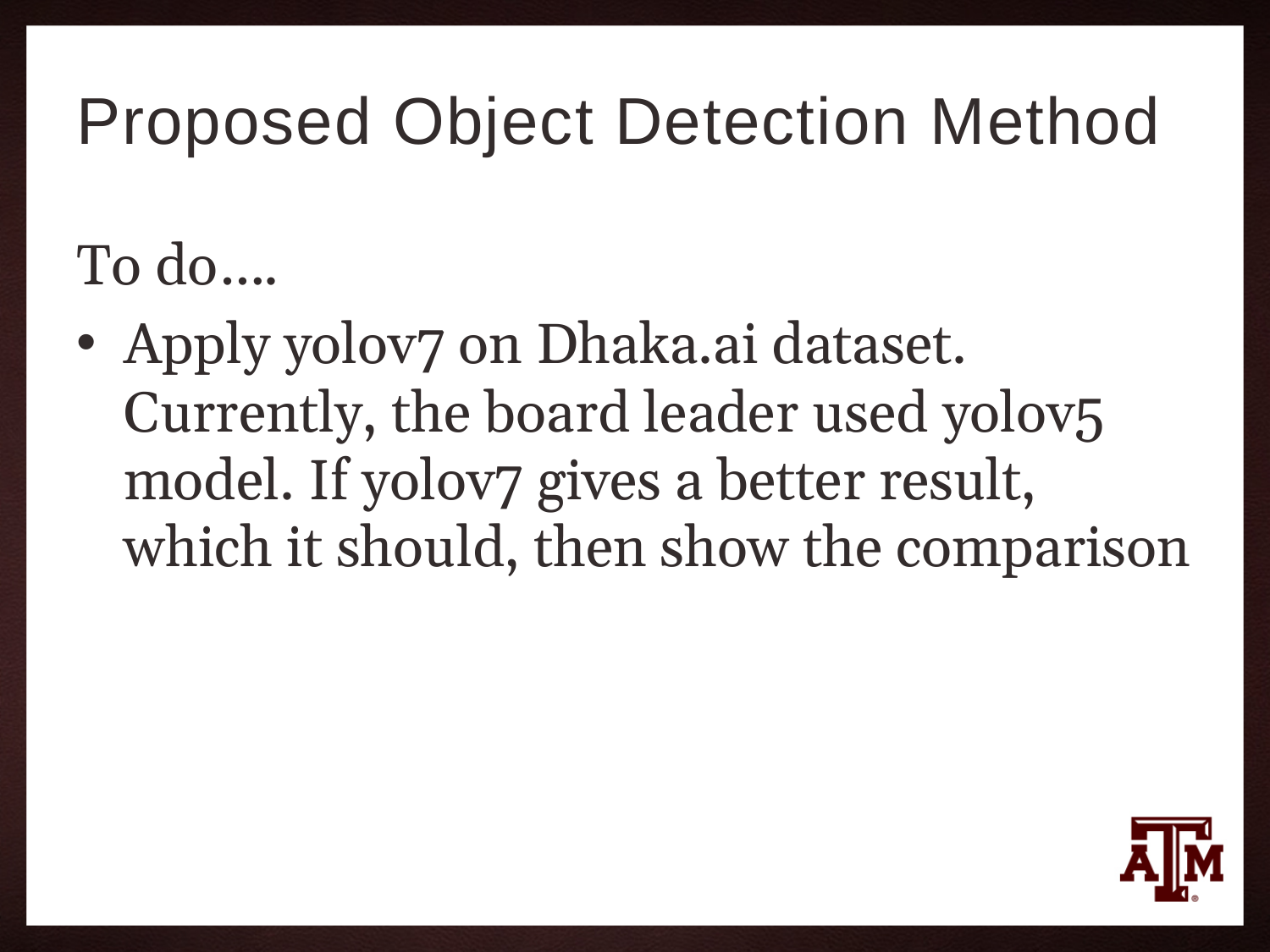

# Proposed Object Detection Method
To do….
Apply yolov7 on Dhaka.ai dataset. Currently, the board leader used yolov5 model. If yolov7 gives a better result, which it should, then show the comparison